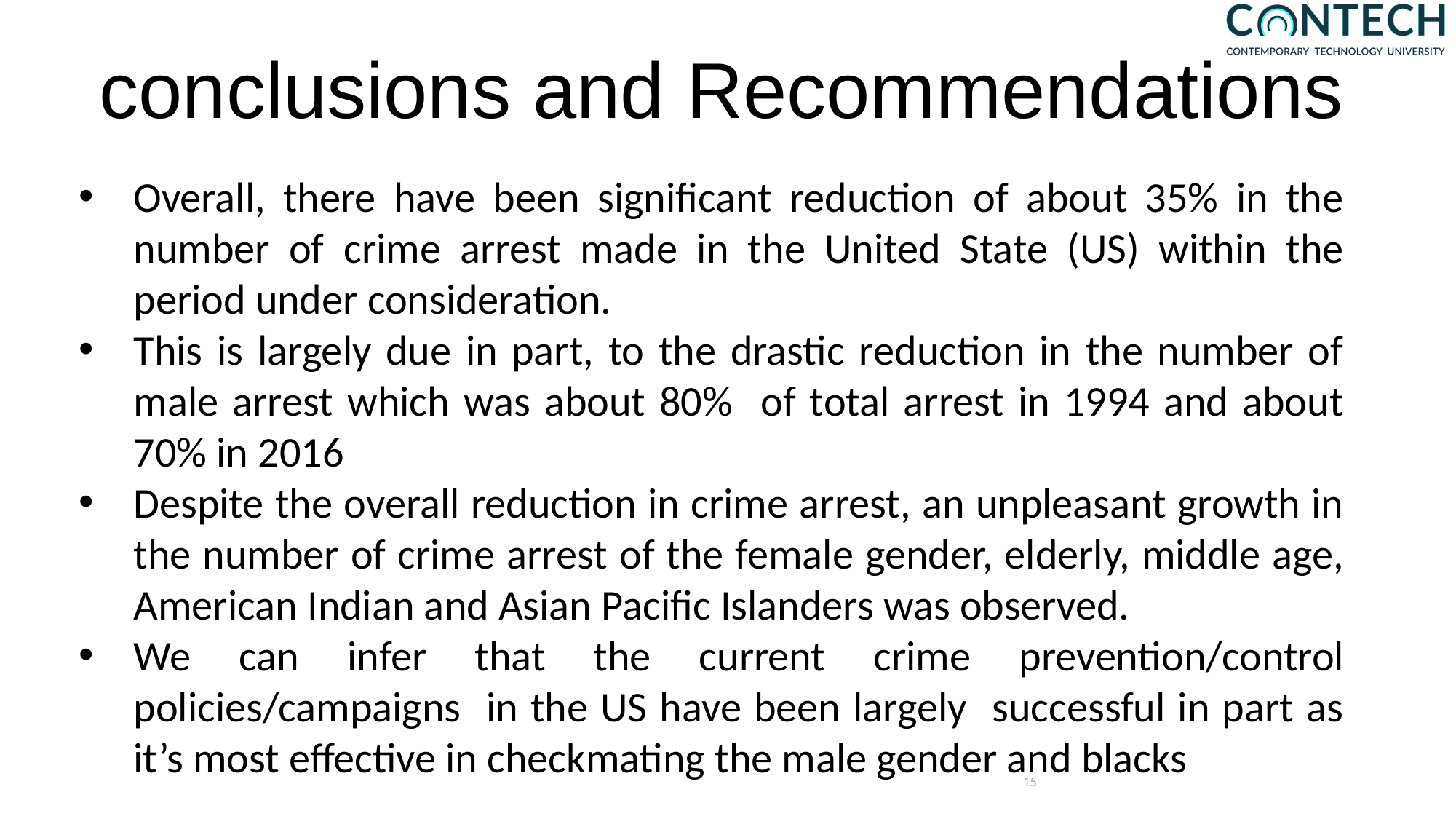

# conclusions and Recommendations
Overall, there have been significant reduction of about 35% in the number of crime arrest made in the United State (US) within the period under consideration.
This is largely due in part, to the drastic reduction in the number of male arrest which was about 80%  of total arrest in 1994 and about 70% in 2016
Despite the overall reduction in crime arrest, an unpleasant growth in the number of crime arrest of the female gender, elderly, middle age, American Indian and Asian Pacific Islanders was observed.
We can infer that the current crime prevention/control policies/campaigns  in the US have been largely  successful in part as it’s most effective in checkmating the male gender and blacks
15